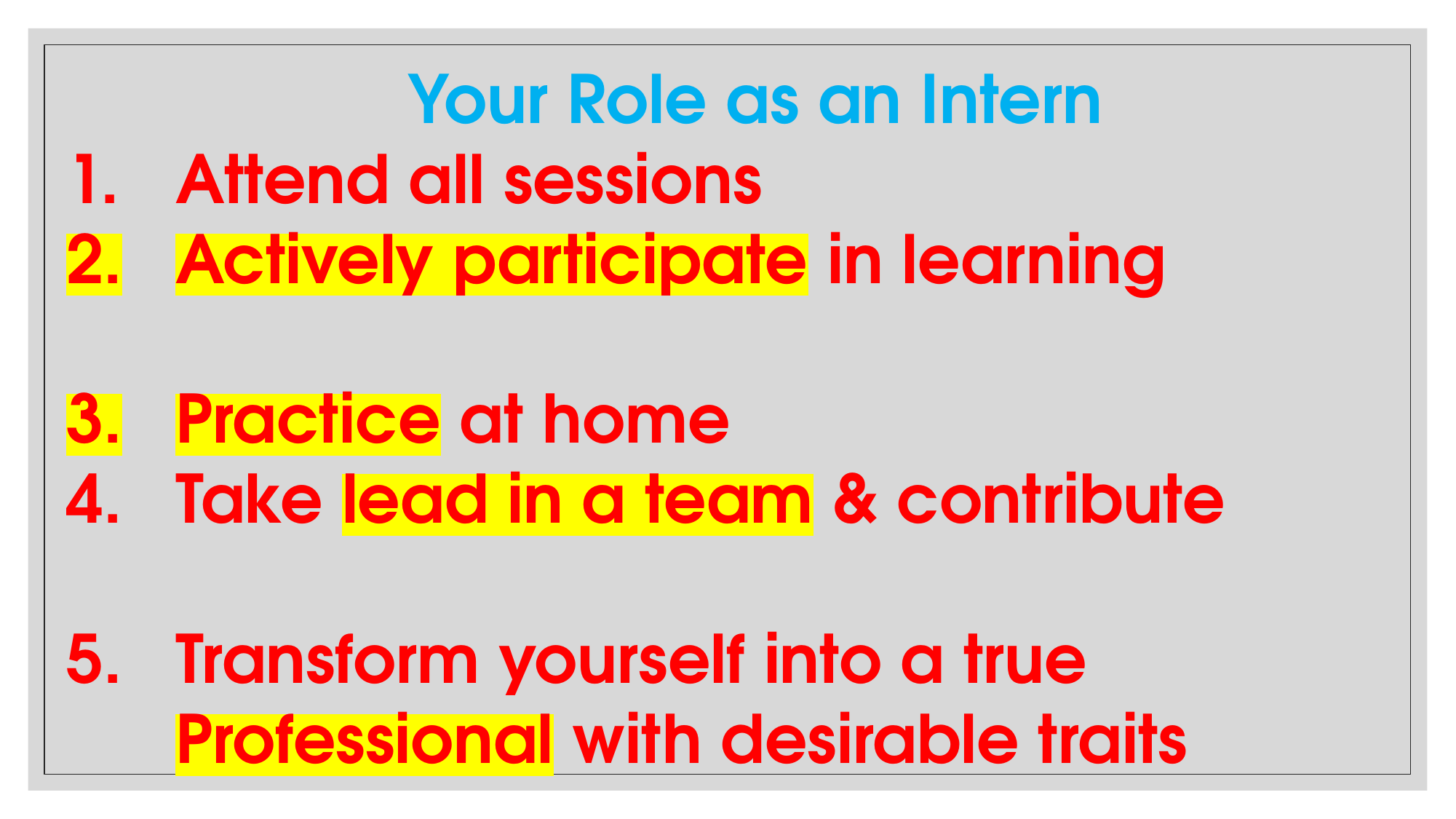

Your Role as an Intern
Attend all sessions
Actively participate in learning

Practice at home
Take lead in a team & contribute

Transform yourself into a true Professional with desirable traits